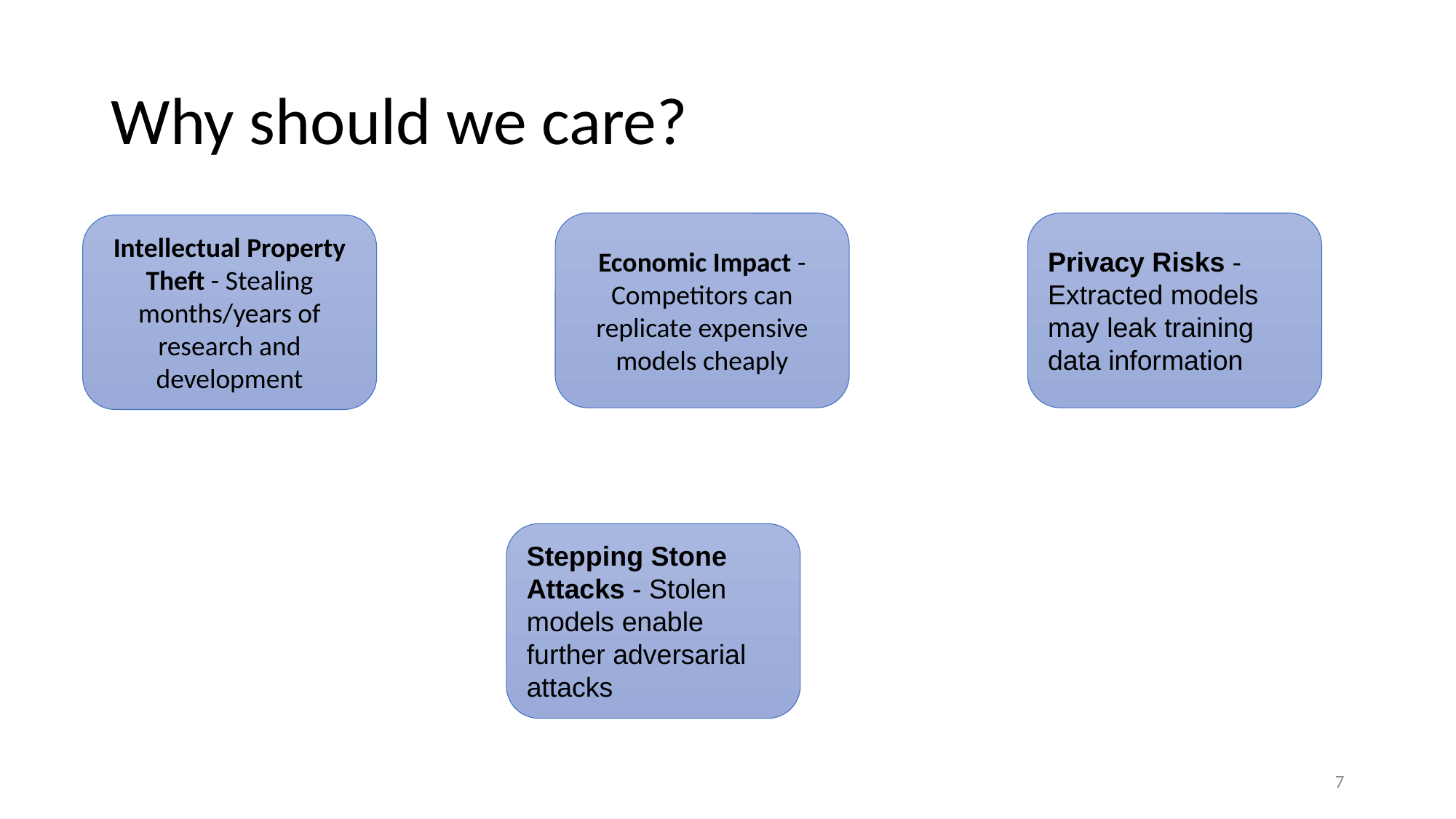

# Why should we care?
Economic Impact - Competitors can replicate expensive models cheaply
Privacy Risks - Extracted models may leak training data information
Intellectual Property Theft - Stealing months/years of research and development
Stepping Stone Attacks - Stolen models enable further adversarial attacks
7